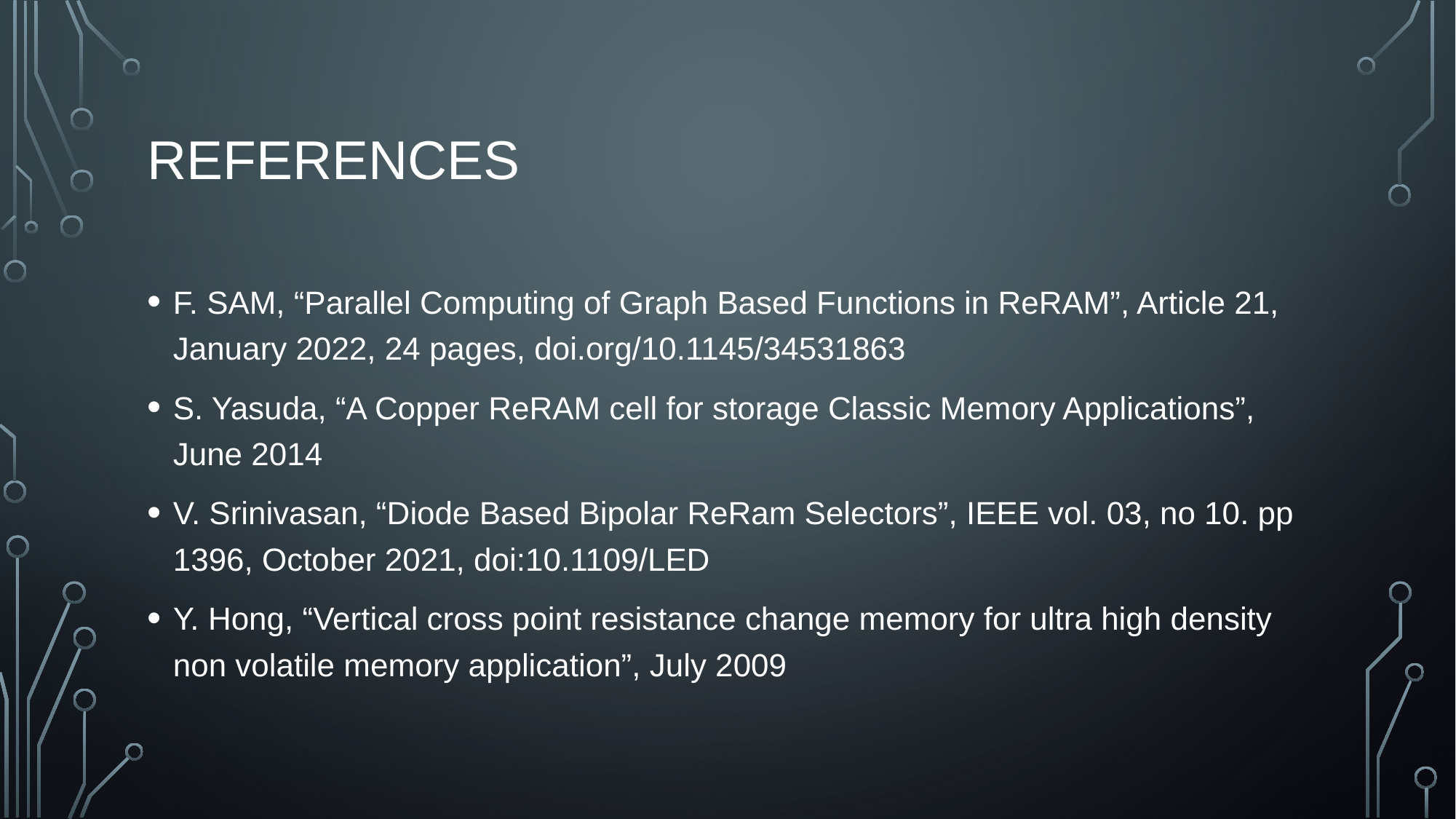

# References
F. SAM, “Parallel Computing of Graph Based Functions in ReRAM”, Article 21, January 2022, 24 pages, doi.org/10.1145/34531863
S. Yasuda, “A Copper ReRAM cell for storage Classic Memory Applications”, June 2014
V. Srinivasan, “Diode Based Bipolar ReRam Selectors”, IEEE vol. 03, no 10. pp 1396, October 2021, doi:10.1109/LED
Y. Hong, “Vertical cross point resistance change memory for ultra high density non volatile memory application”, July 2009